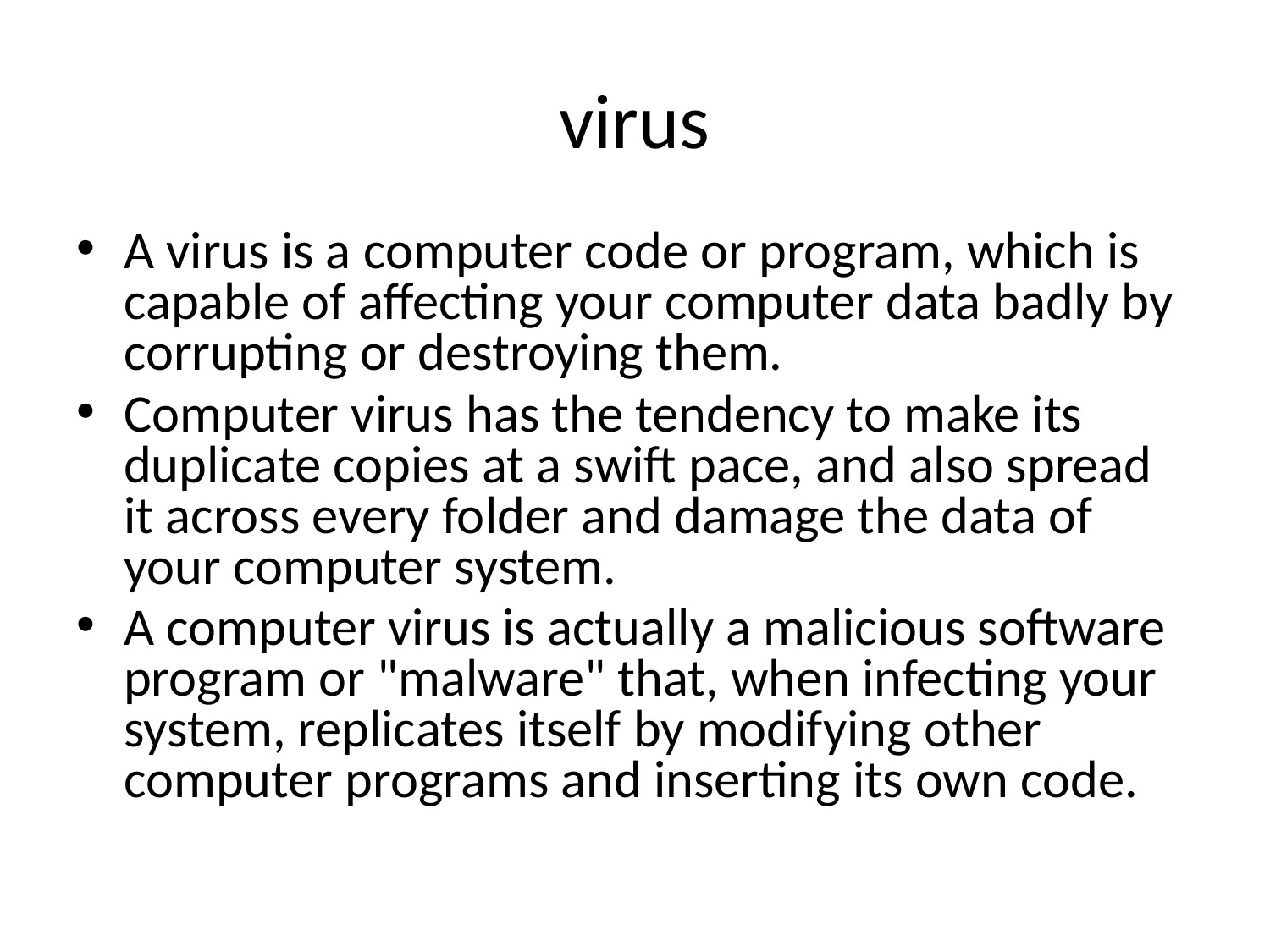

# virus
A virus is a computer code or program, which is capable of affecting your computer data badly by corrupting or destroying them.
Computer virus has the tendency to make its duplicate copies at a swift pace, and also spread it across every folder and damage the data of your computer system.
A computer virus is actually a malicious software program or "malware" that, when infecting your system, replicates itself by modifying other computer programs and inserting its own code.